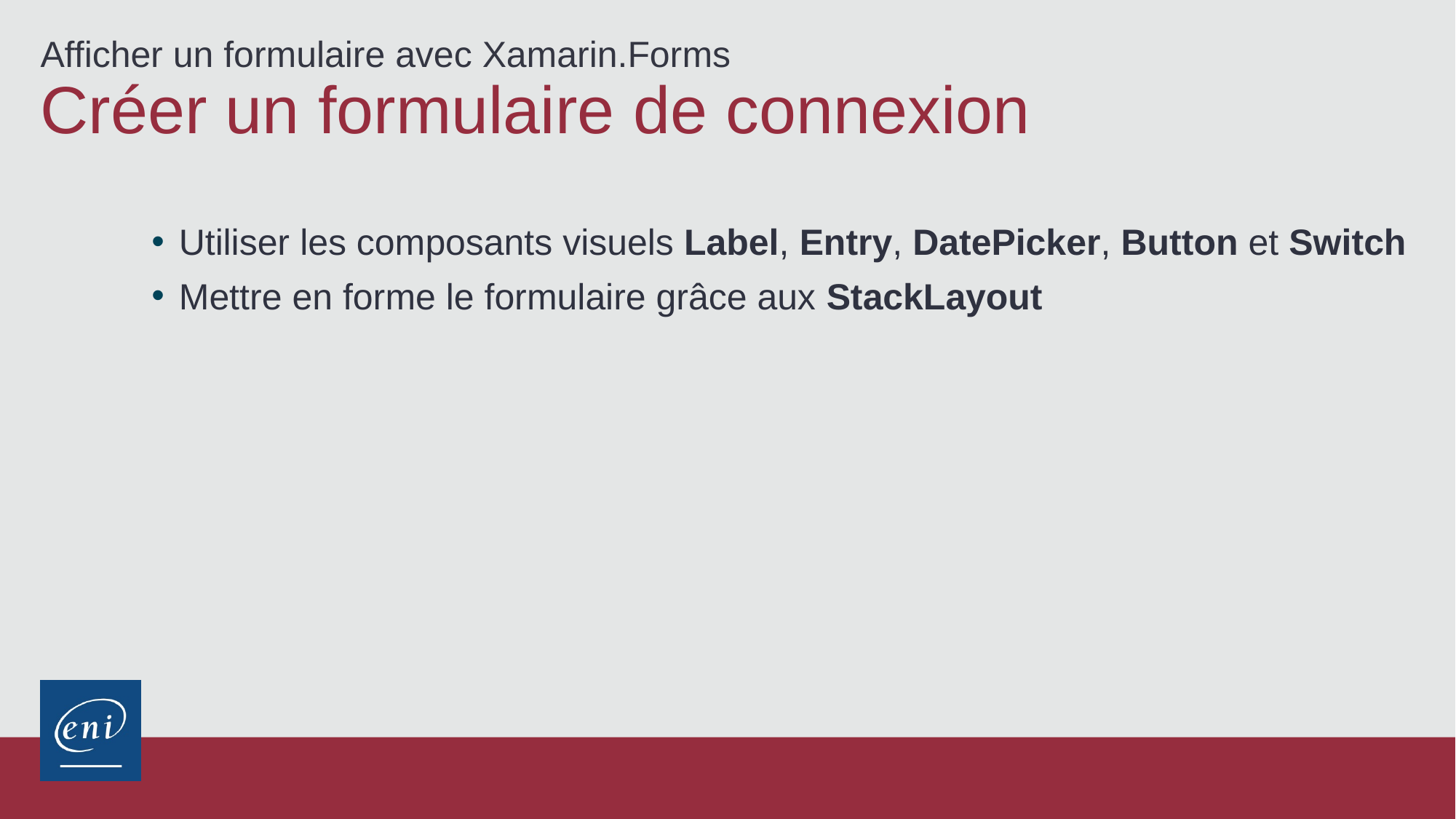

Afficher un formulaire avec Xamarin.Forms
# Créer un formulaire de connexion
Utiliser les composants visuels Label, Entry, DatePicker, Button et Switch
Mettre en forme le formulaire grâce aux StackLayout